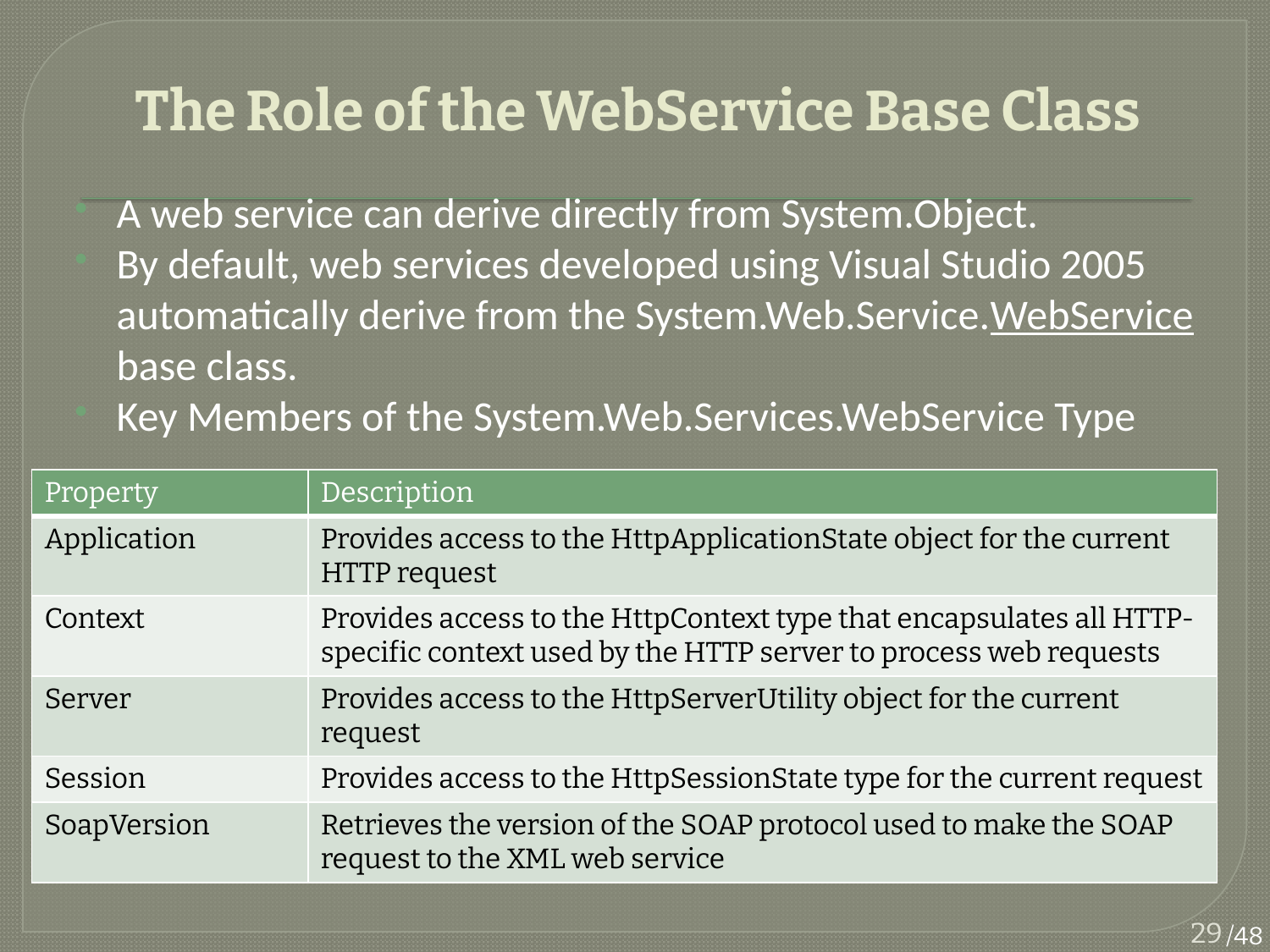

# The Role of the WebService Base Class
A web service can derive directly from System.Object.
By default, web services developed using Visual Studio 2005 automatically derive from the System.Web.Service.WebService base class.
Key Members of the System.Web.Services.WebService Type

| Property | Description |
| --- | --- |
| Application | Provides access to the HttpApplicationState object for the current HTTP request |
| Context | Provides access to the HttpContext type that encapsulates all HTTP-specific context used by the HTTP server to process web requests |
| Server | Provides access to the HttpServerUtility object for the current request |
| Session | Provides access to the HttpSessionState type for the current request |
| SoapVersion | Retrieves the version of the SOAP protocol used to make the SOAP request to the XML web service |
29